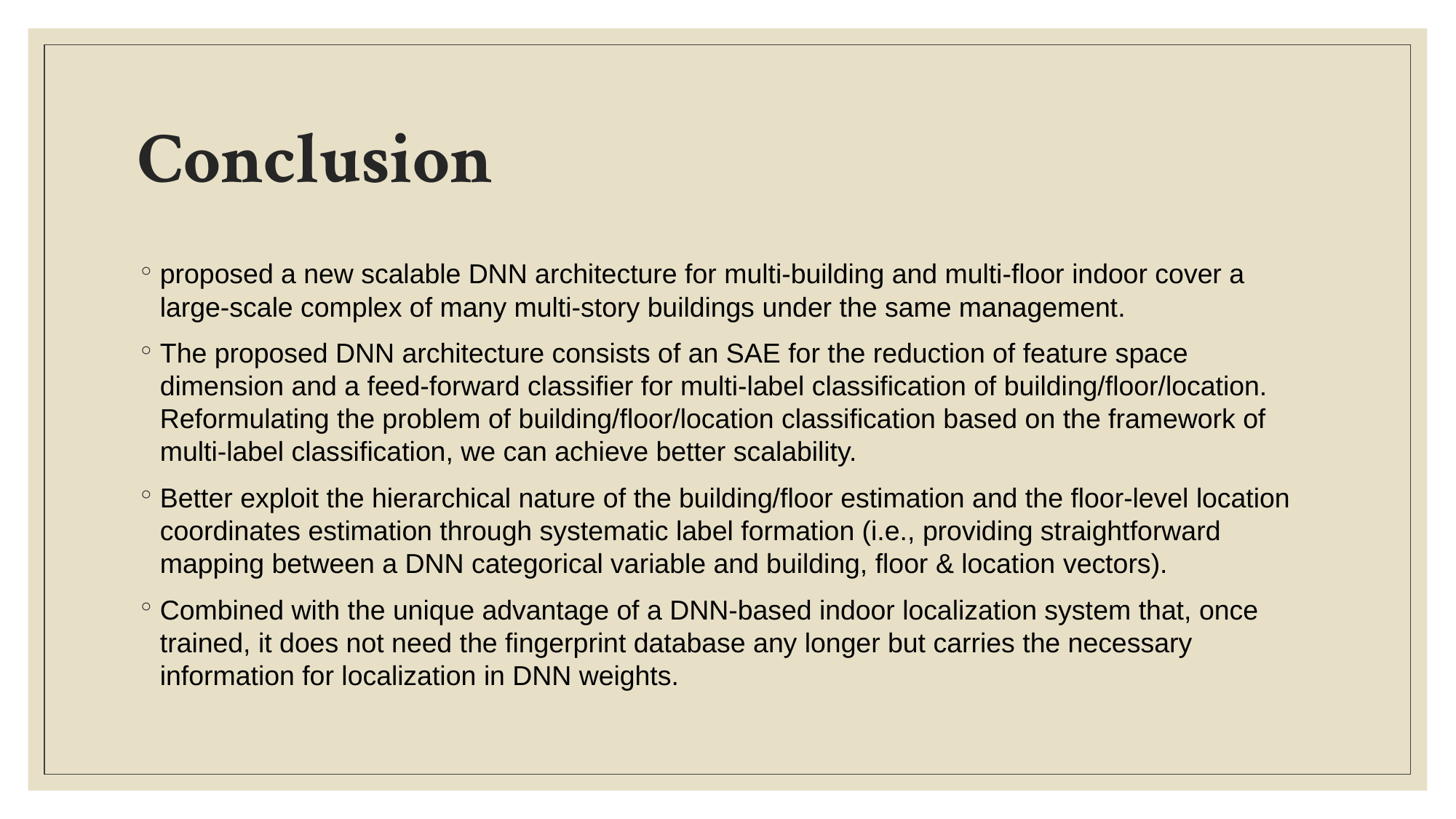

# Conclusion
proposed a new scalable DNN architecture for multi-building and multi-floor indoor cover a large-scale complex of many multi-story buildings under the same management.
The proposed DNN architecture consists of an SAE for the reduction of feature space dimension and a feed-forward classifier for multi-label classification of building/floor/location. Reformulating the problem of building/floor/location classification based on the framework of multi-label classification, we can achieve better scalability.
Better exploit the hierarchical nature of the building/floor estimation and the floor-level location coordinates estimation through systematic label formation (i.e., providing straightforward mapping between a DNN categorical variable and building, floor & location vectors).
Combined with the unique advantage of a DNN-based indoor localization system that, once trained, it does not need the fingerprint database any longer but carries the necessary information for localization in DNN weights.